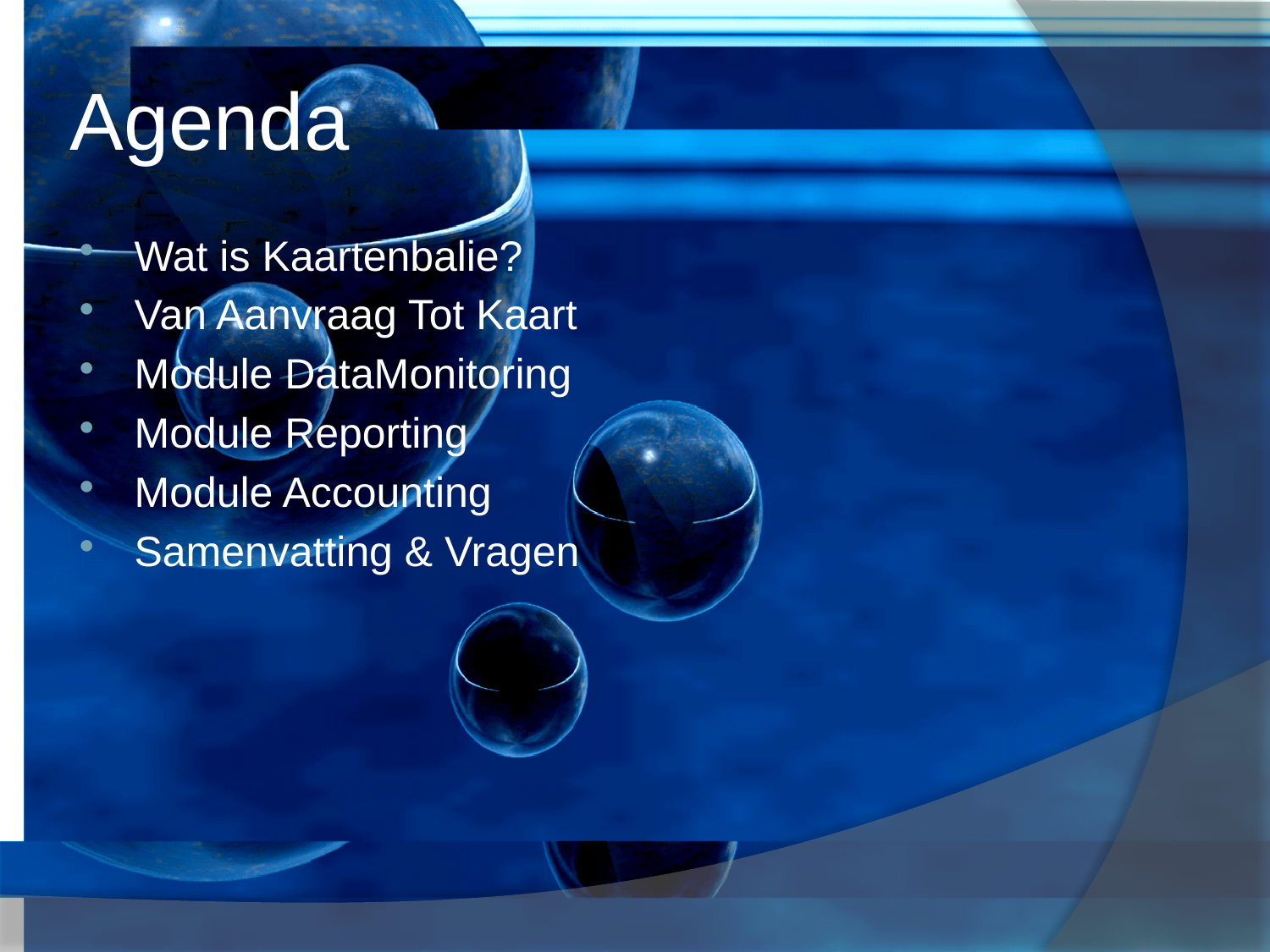

Agenda
Wat is Kaartenbalie?
Van Aanvraag Tot Kaart
Module DataMonitoring
Module Reporting
Module Accounting
Samenvatting & Vragen